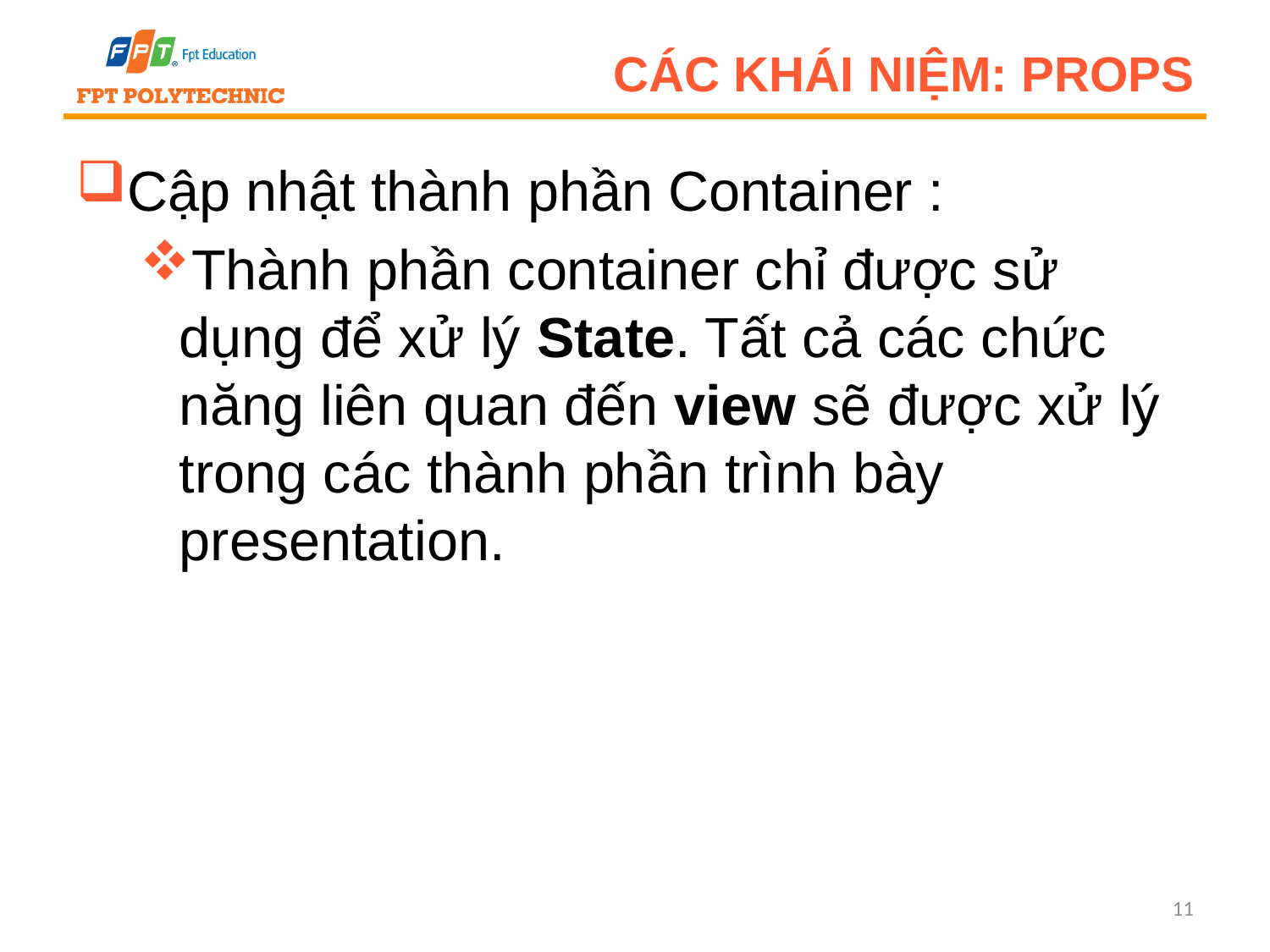

# Các khái niệm: Props
Cập nhật thành phần Container :
Thành phần container chỉ được sử dụng để xử lý State. Tất cả các chức năng liên quan đến view sẽ được xử lý trong các thành phần trình bày presentation.
11